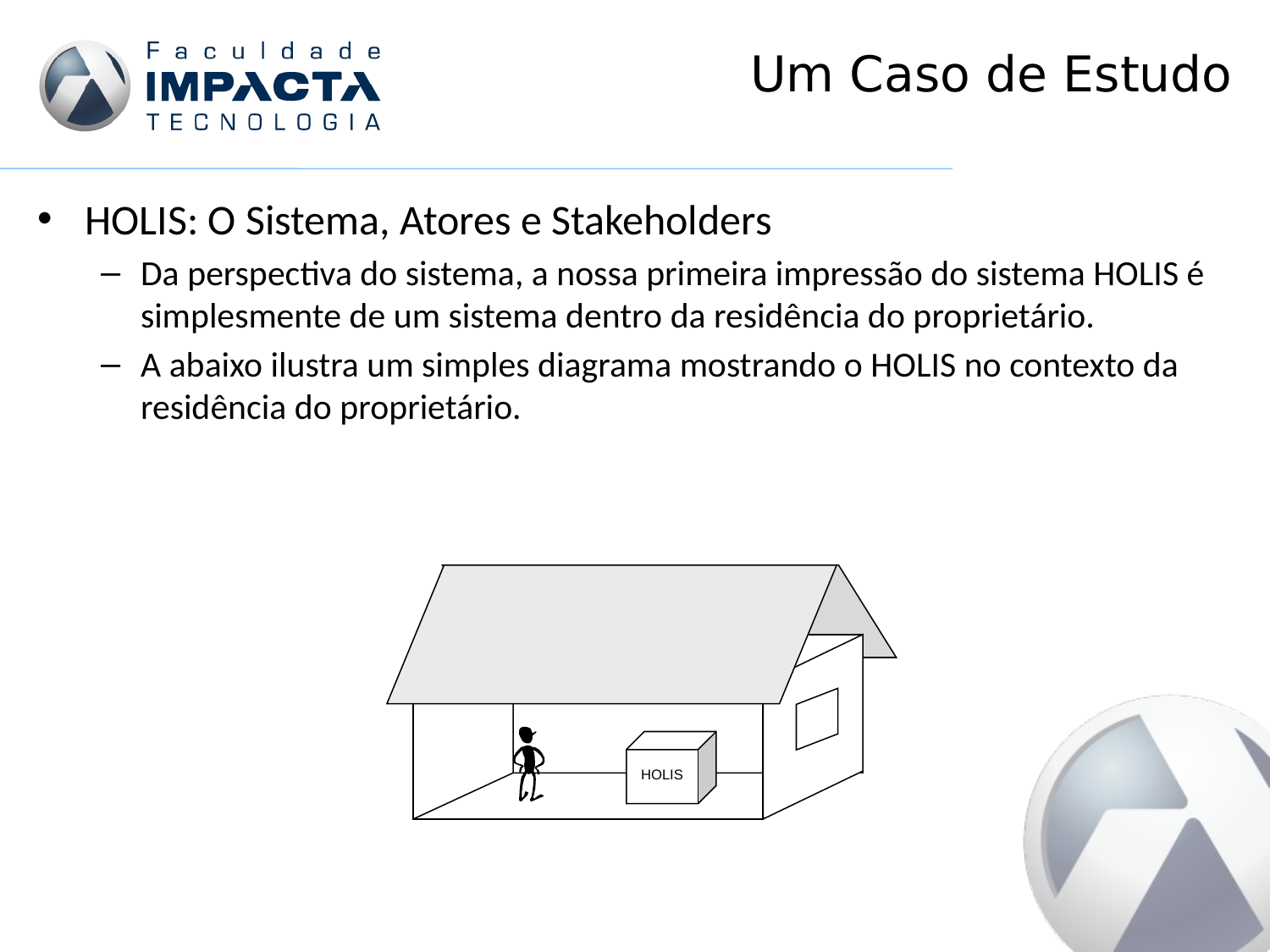

# Um Caso de Estudo
HOLIS: O Sistema, Atores e Stakeholders
Da perspectiva do sistema, a nossa primeira impressão do sistema HOLIS é simplesmente de um sistema dentro da residência do proprietário.
A abaixo ilustra um simples diagrama mostrando o HOLIS no contexto da residência do proprietário.

HOLIS